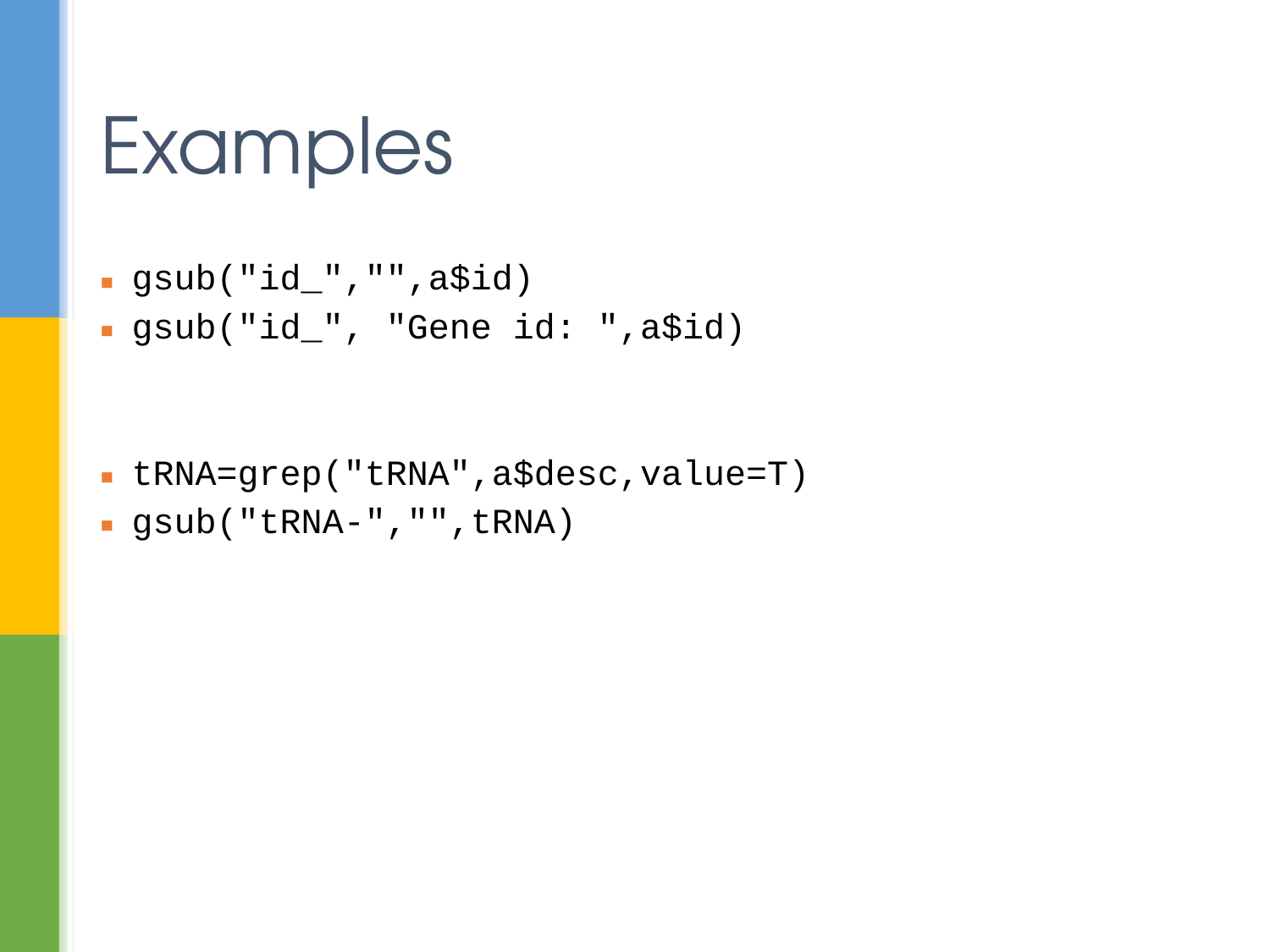

# Examples
gsub("id_","",a$id)
gsub("id_", "Gene id: ",a$id)

tRNA=grep("tRNA",a$desc,value=T)
gsub("tRNA-","",tRNA)